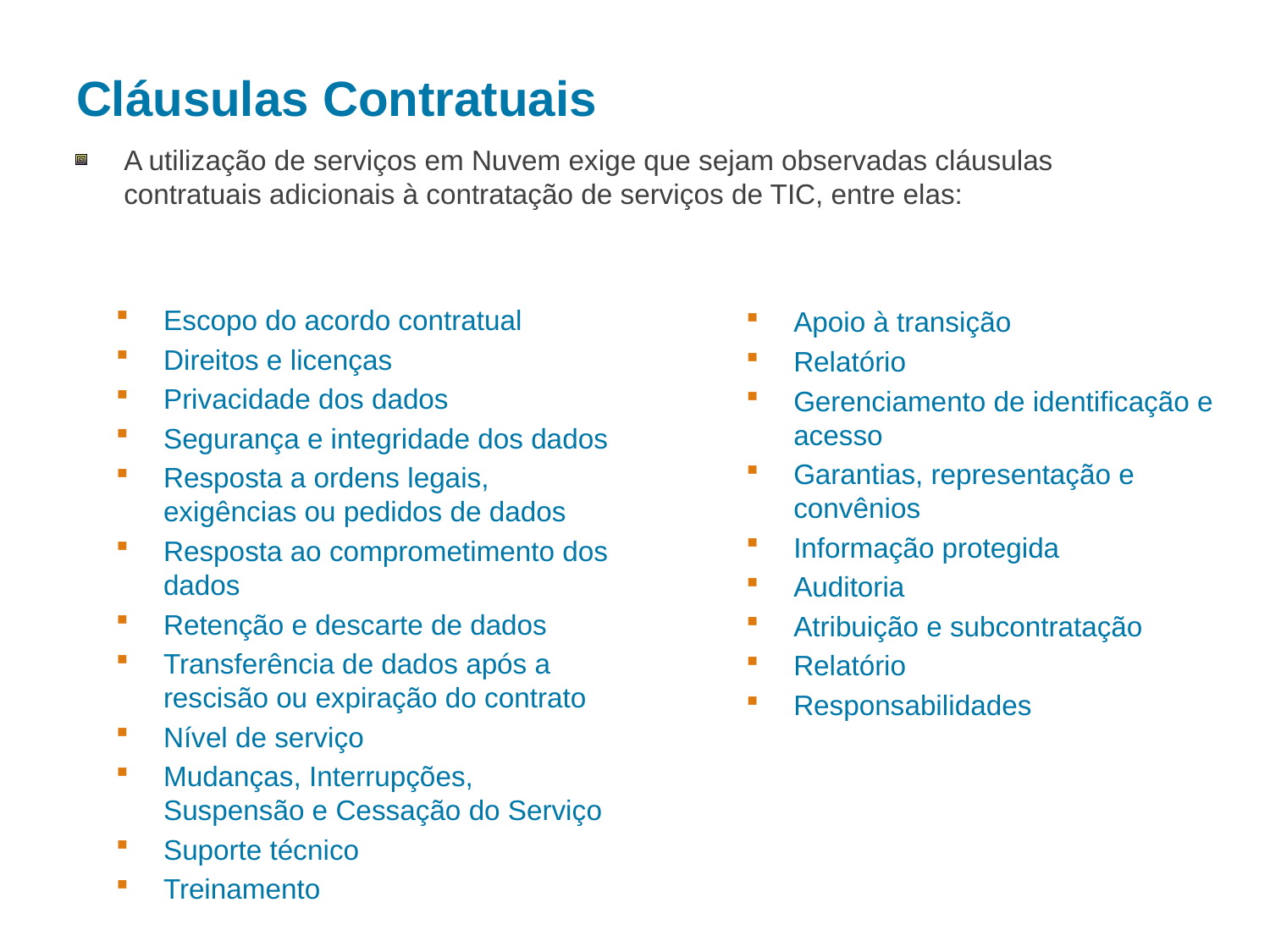

# Cláusulas Contratuais
A utilização de serviços em Nuvem exige que sejam observadas cláusulas contratuais adicionais à contratação de serviços de TIC, entre elas:
Escopo do acordo contratual
Direitos e licenças
Privacidade dos dados
Segurança e integridade dos dados
Resposta a ordens legais, exigências ou pedidos de dados
Resposta ao comprometimento dos dados
Retenção e descarte de dados
Transferência de dados após a rescisão ou expiração do contrato
Nível de serviço
Mudanças, Interrupções, Suspensão e Cessação do Serviço
Suporte técnico
Treinamento
Apoio à transição
Relatório
Gerenciamento de identificação e acesso
Garantias, representação e convênios
Informação protegida
Auditoria
Atribuição e subcontratação
Relatório
Responsabilidades